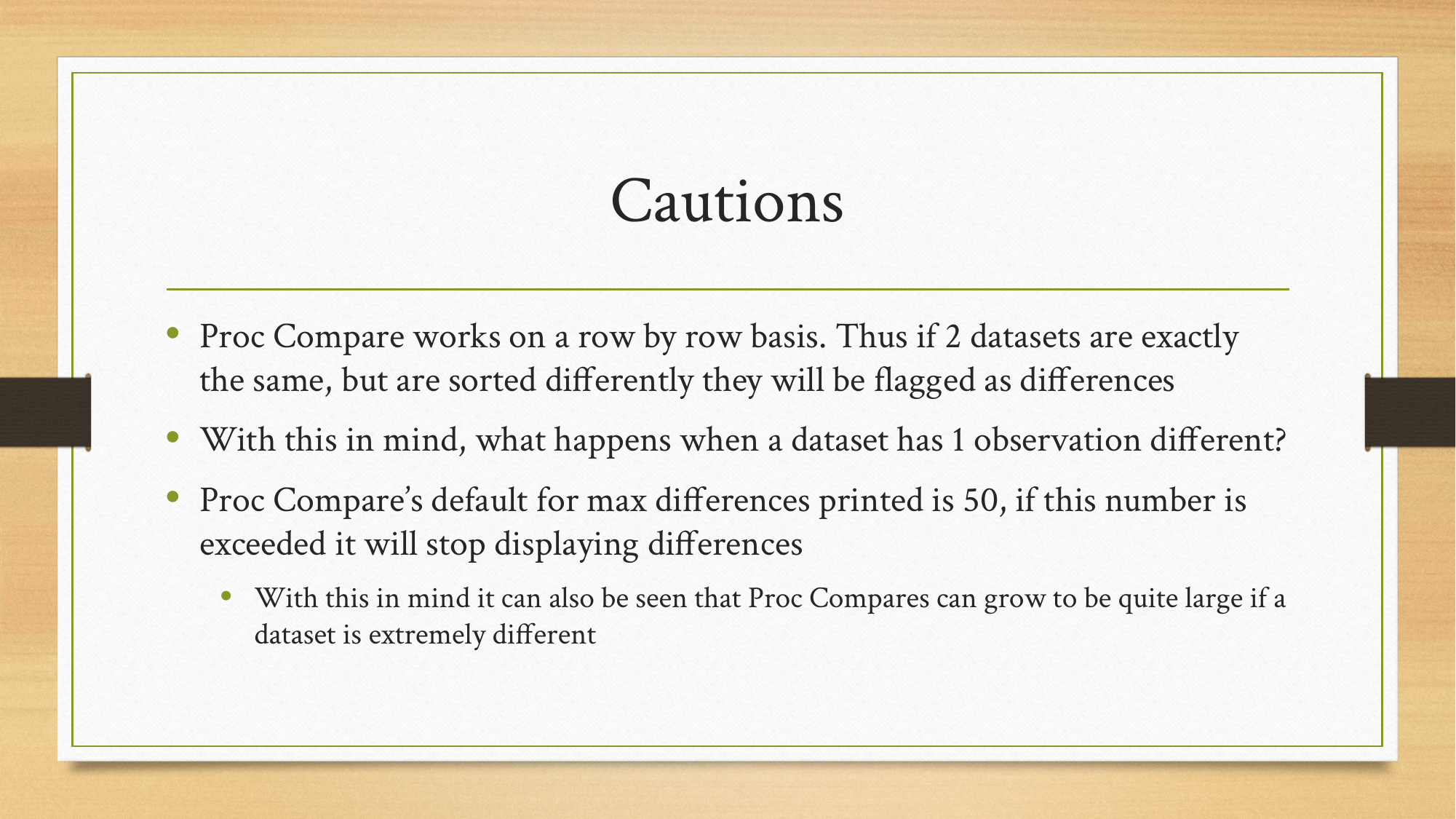

# Cautions
Proc Compare works on a row by row basis. Thus if 2 datasets are exactly the same, but are sorted differently they will be flagged as differences
With this in mind, what happens when a dataset has 1 observation different?
Proc Compare’s default for max differences printed is 50, if this number is exceeded it will stop displaying differences
With this in mind it can also be seen that Proc Compares can grow to be quite large if a dataset is extremely different